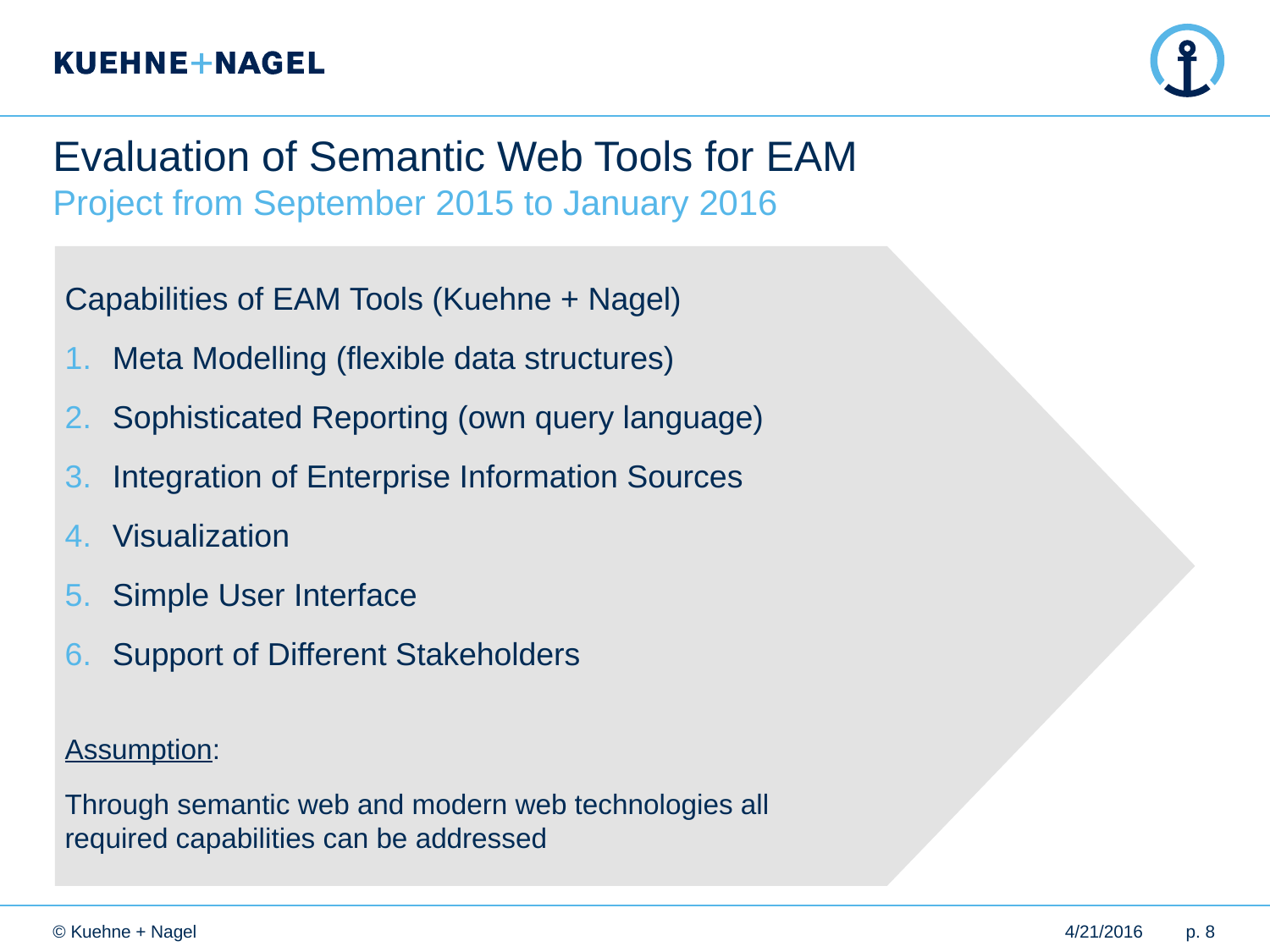

# Evaluation of Semantic Web Tools for EAM Project from September 2015 to January 2016
Capabilities of EAM Tools (Kuehne + Nagel)
Meta Modelling (flexible data structures)
Sophisticated Reporting (own query language)
Integration of Enterprise Information Sources
Visualization
Simple User Interface
Support of Different Stakeholders

Assumption:
Through semantic web and modern web technologies all required capabilities can be addressed
© Kuehne + Nagel
4/21/2016
p. 8